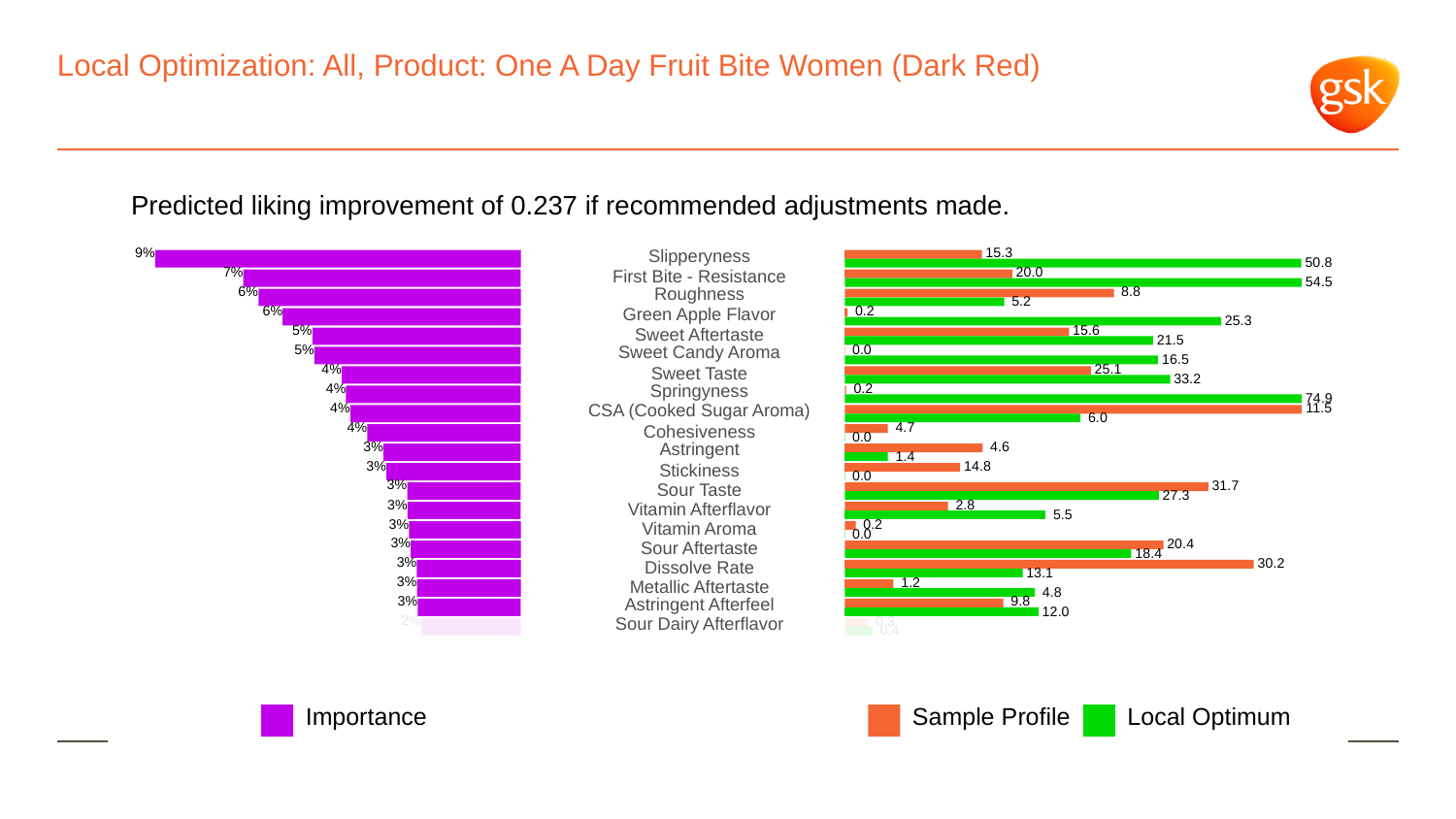

# Local Optimization: All, Product: One A Day Fruit Bite Women (Dark Red)

Predicted liking improvement of 0.237 if recommended adjustments made.

9%
Slipperyness
 15.3

 50.8

7%
 20.0

First Bite - Resistance
 54.5

6%
Roughness
  8.8

  5.2

6%
Green Apple Flavor
  0.2

 25.3

5%
 15.6

Sweet Aftertaste
 21.5

5%
Sweet Candy Aroma
  0.0

 16.5

4%
 25.1

Sweet Taste
 33.2

4%
Springyness
  0.2

 74.9

4%
CSA (Cooked Sugar Aroma)
 11.5

  6.0

4%
  4.7

Cohesiveness
  0.0

3%
Astringent
  4.6

  1.4

3%
 14.8

Stickiness
  0.0

3%
 31.7

Sour Taste
 27.3

3%
  2.8

Vitamin Afterflavor
  5.5

3%
  0.2

Vitamin Aroma
  0.0

3%
 20.4

Sour Aftertaste
 18.4

3%
 30.2

Dissolve Rate
 13.1

3%
  1.2

Metallic Aftertaste
  4.8

3%
Astringent Afterfeel
  9.8

 12.0

2%
Sour Dairy Afterflavor
  0.3

  0.4

Local Optimum
Sample Profile
Importance